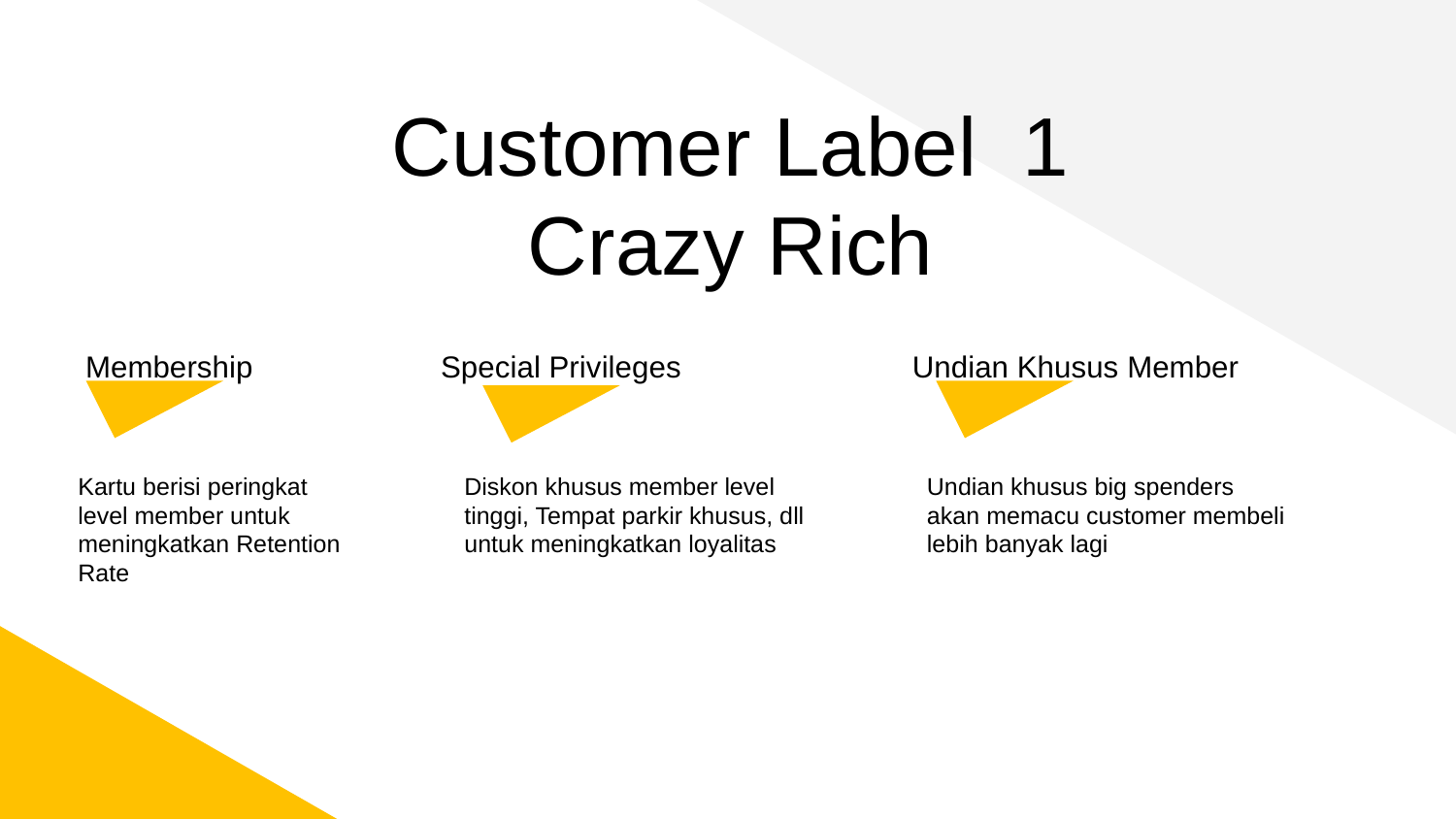

# Customer Label  1
Crazy Rich

Membership
Special Privileges
Undian Khusus Member

Kartu berisi peringkat level member untuk meningkatkan Retention Rate
Diskon khusus member level tinggi, Tempat parkir khusus, dll untuk meningkatkan loyalitas
Undian khusus big spenders akan memacu customer membeli lebih banyak lagi